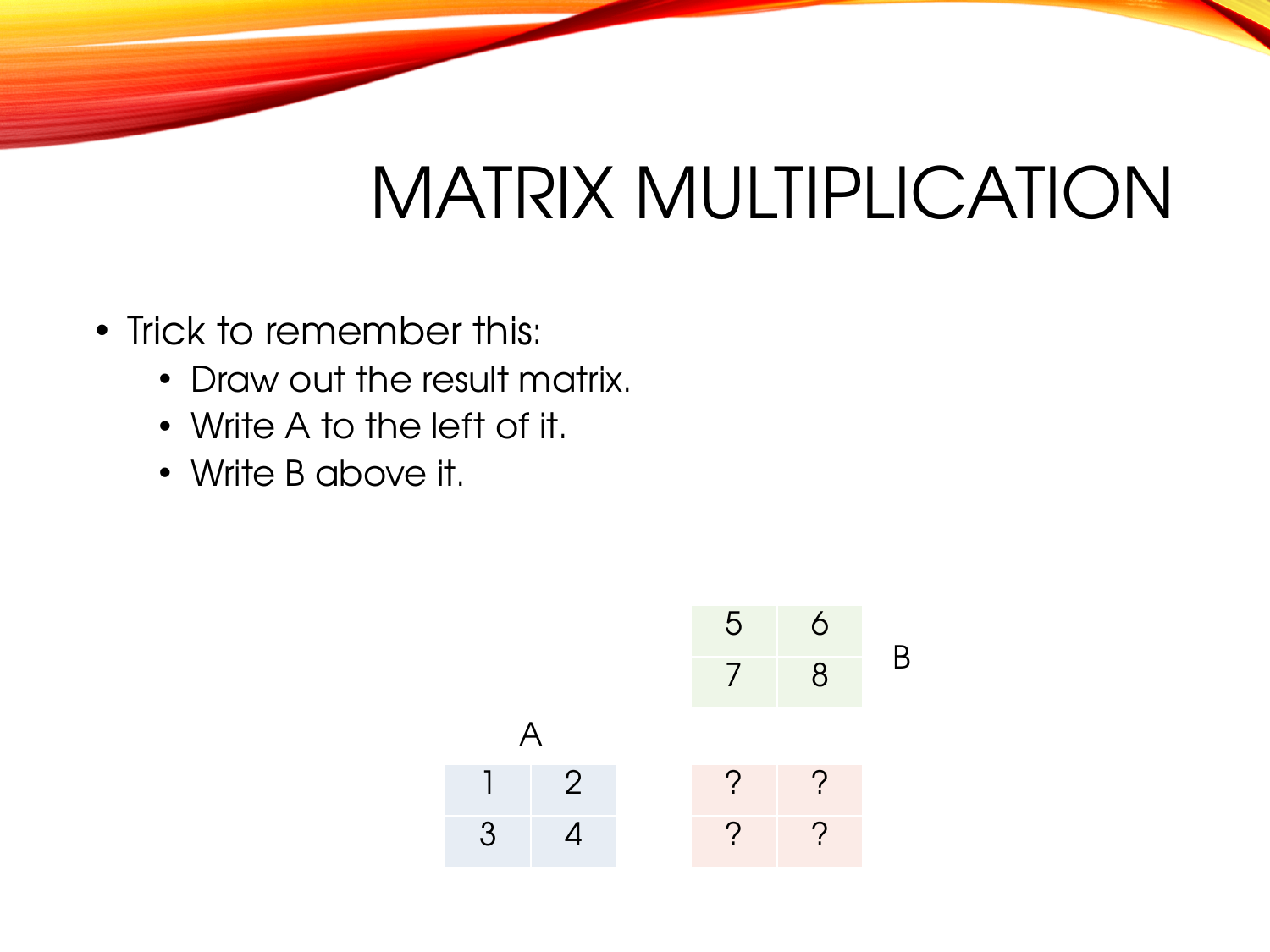

# Matrix multiplication
Trick to remember this:
Draw out the result matrix.
Write A to the left of it.
Write B above it.
| 5 | 6 |
| --- | --- |
| 7 | 8 |
B
A
| 1 | 2 |
| --- | --- |
| 3 | 4 |
| ? | ? |
| --- | --- |
| ? | ? |